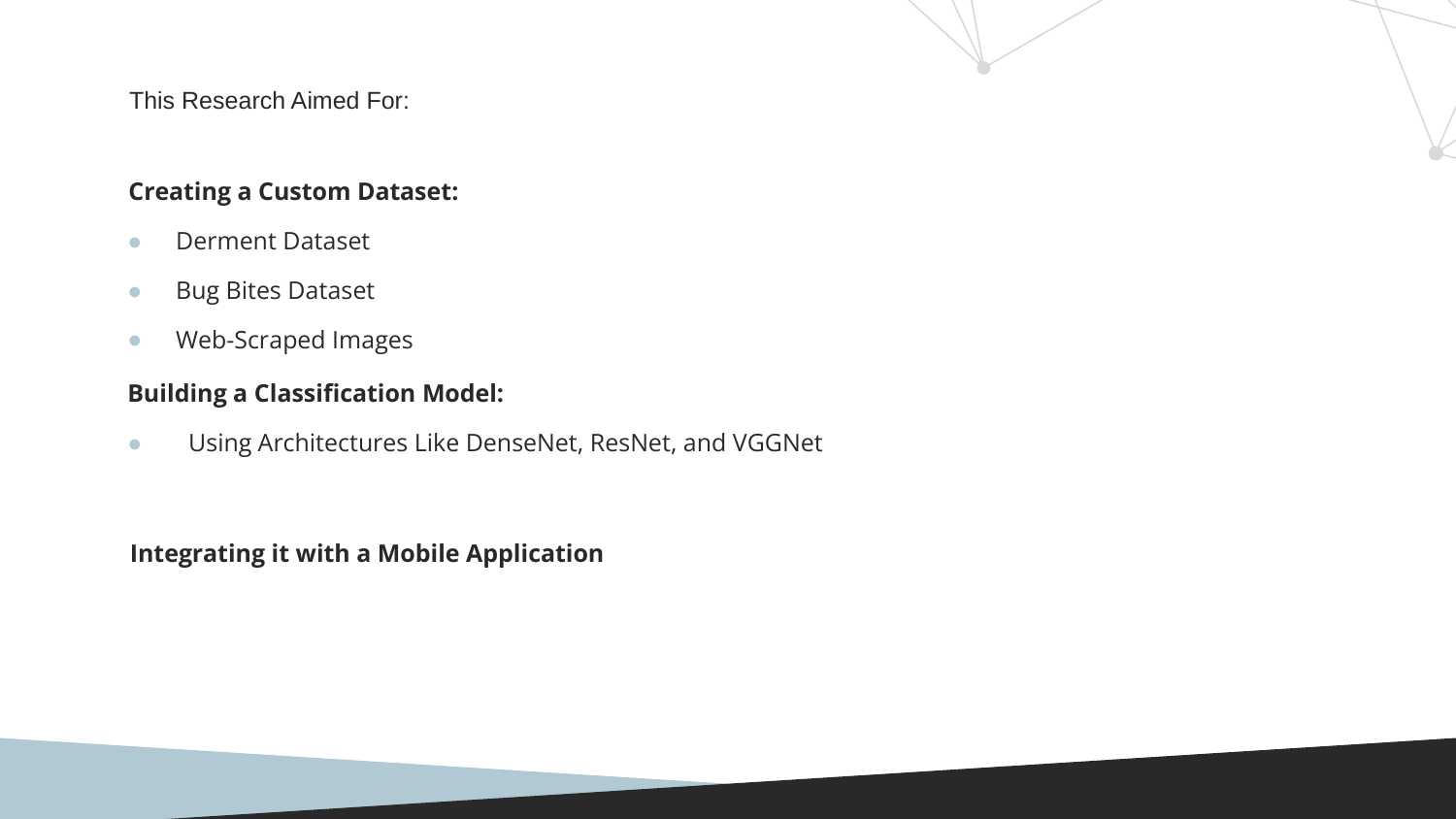

# This Research Aimed For:
    Creating a Custom Dataset:
Derment Dataset
Bug Bites Dataset
Web-Scraped Images
Building a Classification Model:
  Using Architectures Like DenseNet, ResNet, and VGGNet

Integrating it with a Mobile Application